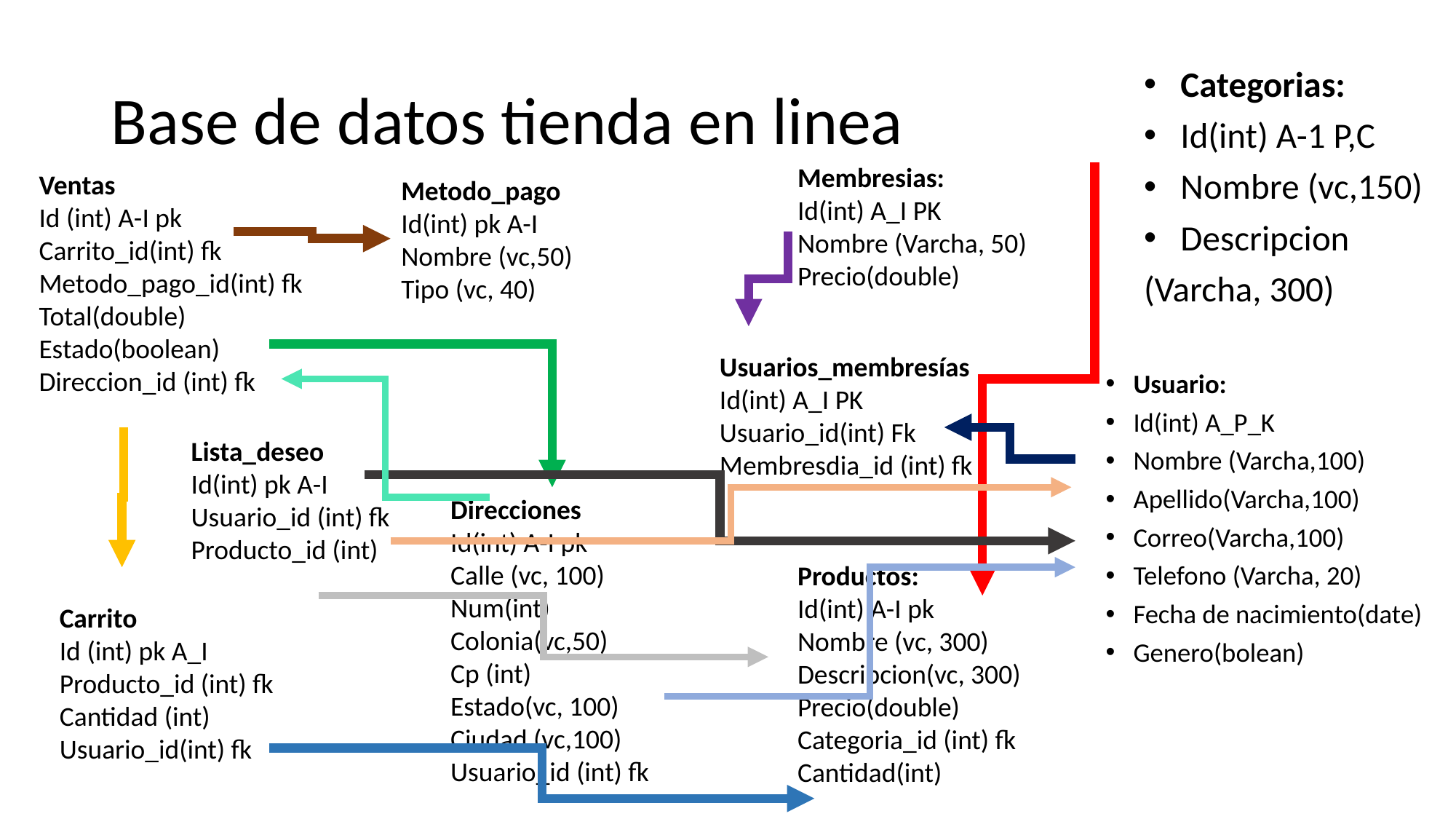

# Base de datos tienda en linea
Categorias:
Id(int) A-1 P,C
Nombre (vc,150)
Descripcion
(Varcha, 300)
Membresias:
Id(int) A_I PK
Nombre (Varcha, 50)
Precio(double)
Ventas
Id (int) A-I pk
Carrito_id(int) fk
Metodo_pago_id(int) fk
Total(double)
Estado(boolean)
Direccion_id (int) fk
Metodo_pago
Id(int) pk A-I
Nombre (vc,50)
Tipo (vc, 40)
Usuarios_membresías
Id(int) A_I PK
Usuario_id(int) Fk
Membresdia_id (int) fk
Usuario:
Id(int) A_P_K
Nombre (Varcha,100)
Apellido(Varcha,100)
Correo(Varcha,100)
Telefono (Varcha, 20)
Fecha de nacimiento(date)
Genero(bolean)
Lista_deseo
Id(int) pk A-I
Usuario_id (int) fk
Producto_id (int)
Direcciones
Id(int) A-I pk
Calle (vc, 100)
Num(int)
Colonia(vc,50)
Cp (int)
Estado(vc, 100)
Ciudad (vc,100)
Usuario_id (int) fk
Productos:
Id(int) A-I pk
Nombre (vc, 300)
Descripcion(vc, 300)
Precio(double)
Categoria_id (int) fk
Cantidad(int)
Carrito
Id (int) pk A_I
Producto_id (int) fk
Cantidad (int)
Usuario_id(int) fk